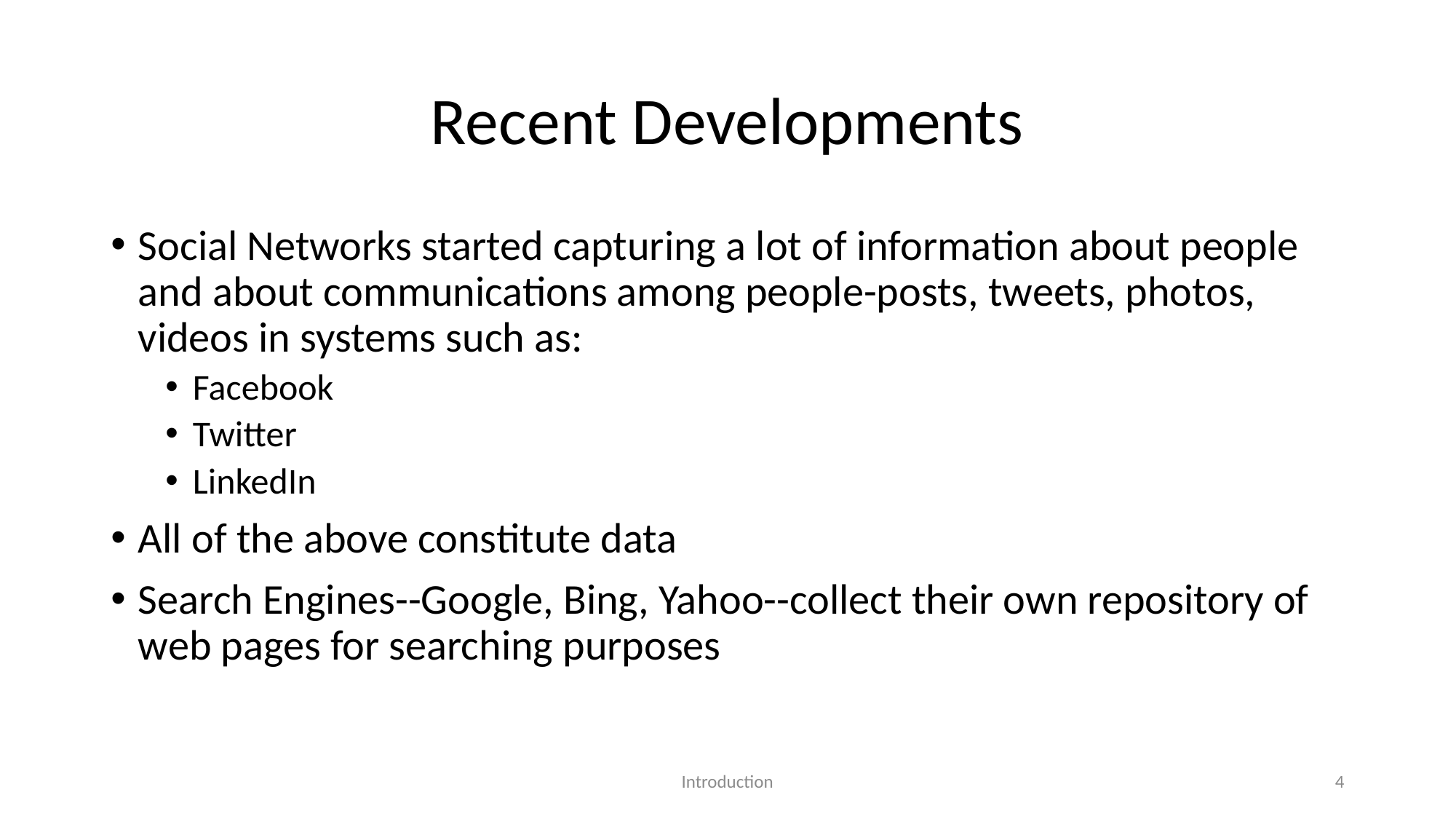

# Recent Developments
Social Networks started capturing a lot of information about people and about communications among people-posts, tweets, photos, videos in systems such as:
Facebook
Twitter
LinkedIn
All of the above constitute data
Search Engines--Google, Bing, Yahoo--collect their own repository of web pages for searching purposes

Introduction
4